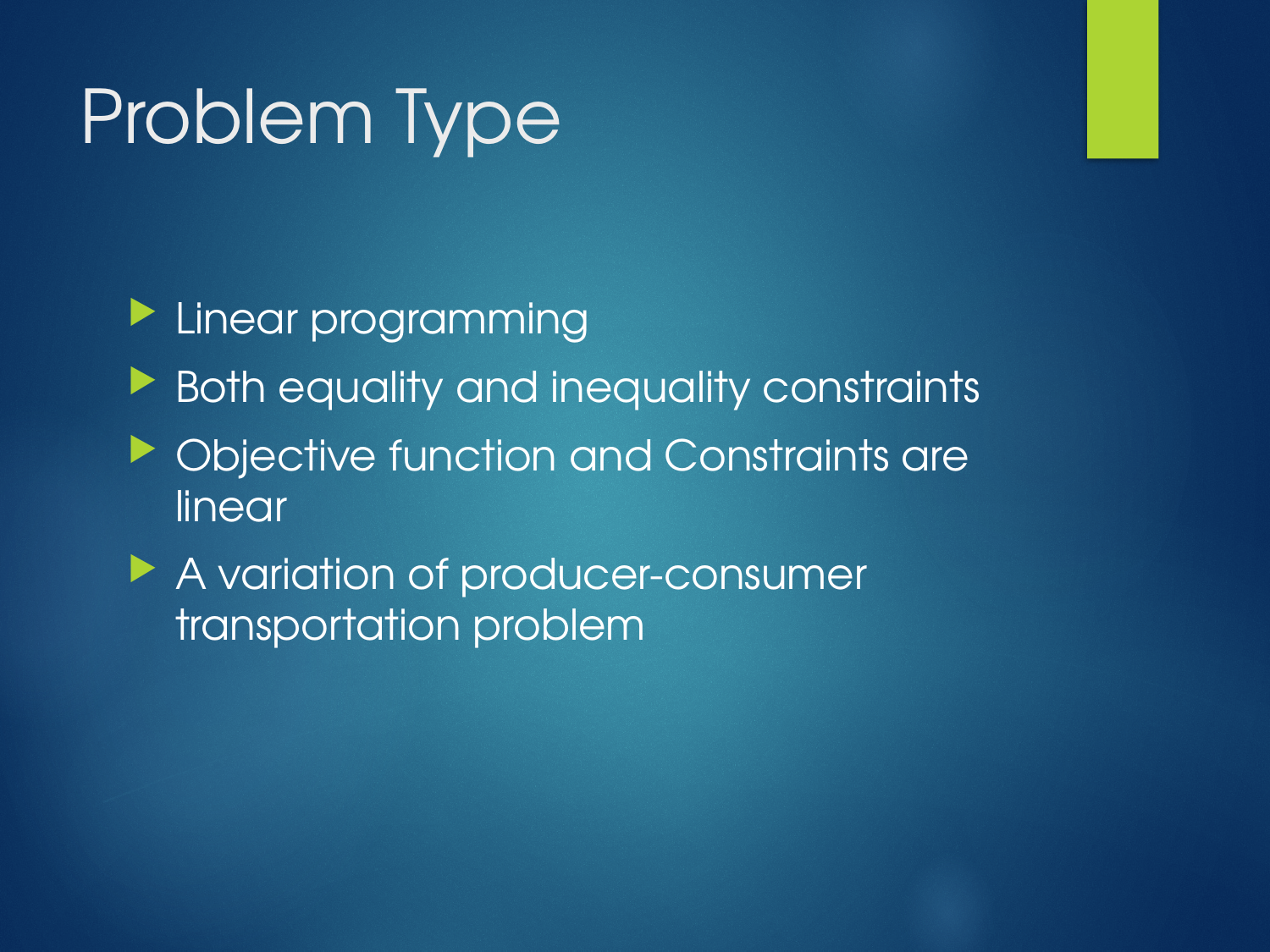

# Problem Type
Linear programming
Both equality and inequality constraints
Objective function and Constraints are linear
A variation of producer-consumer transportation problem